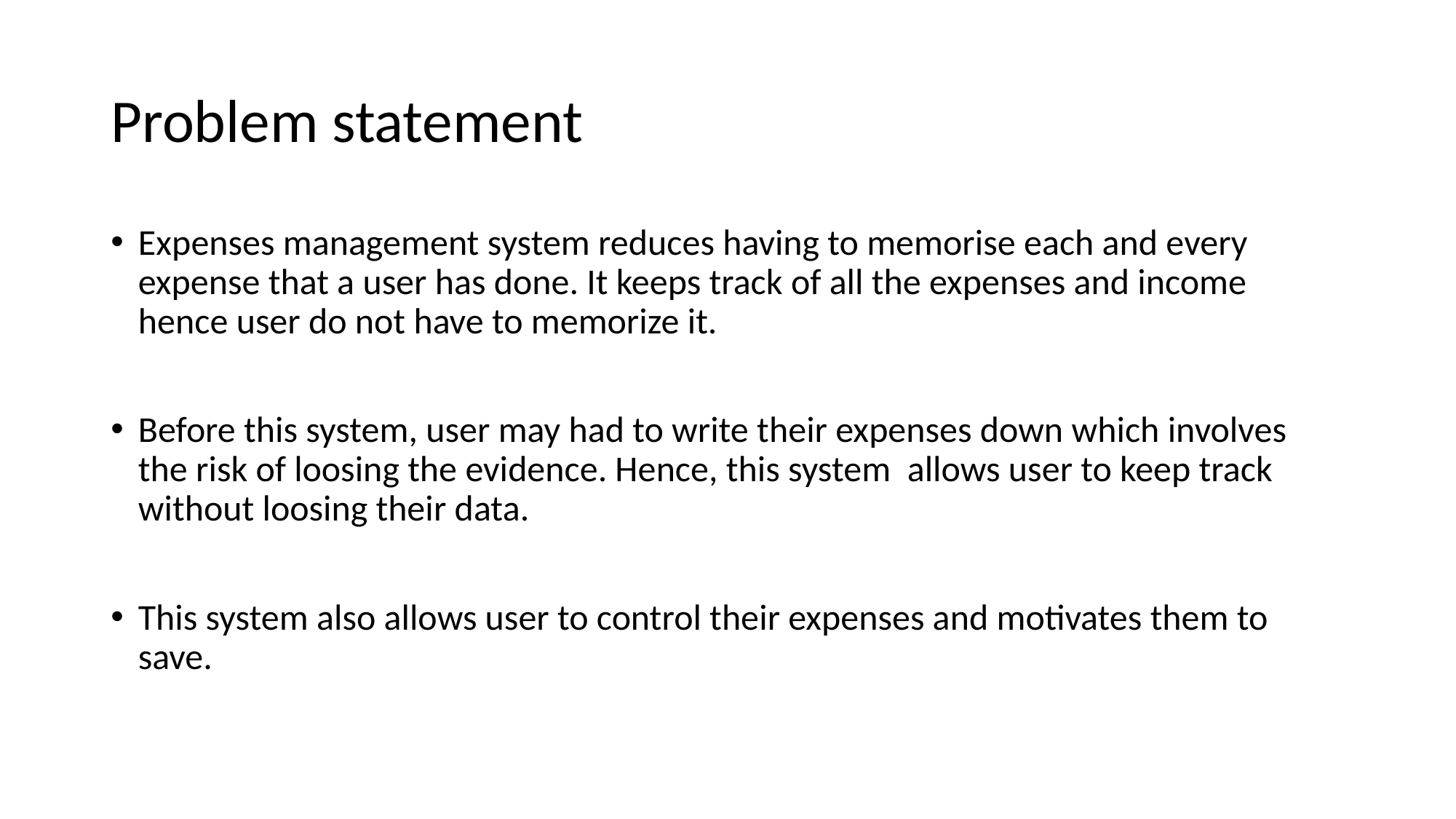

# Problem statement
Expenses management system reduces having to memorise each and every expense that a user has done. It keeps track of all the expenses and income hence user do not have to memorize it.

Before this system, user may had to write their expenses down which involves the risk of loosing the evidence. Hence, this system  allows user to keep track without loosing their data.

This system also allows user to control their expenses and motivates them to save.